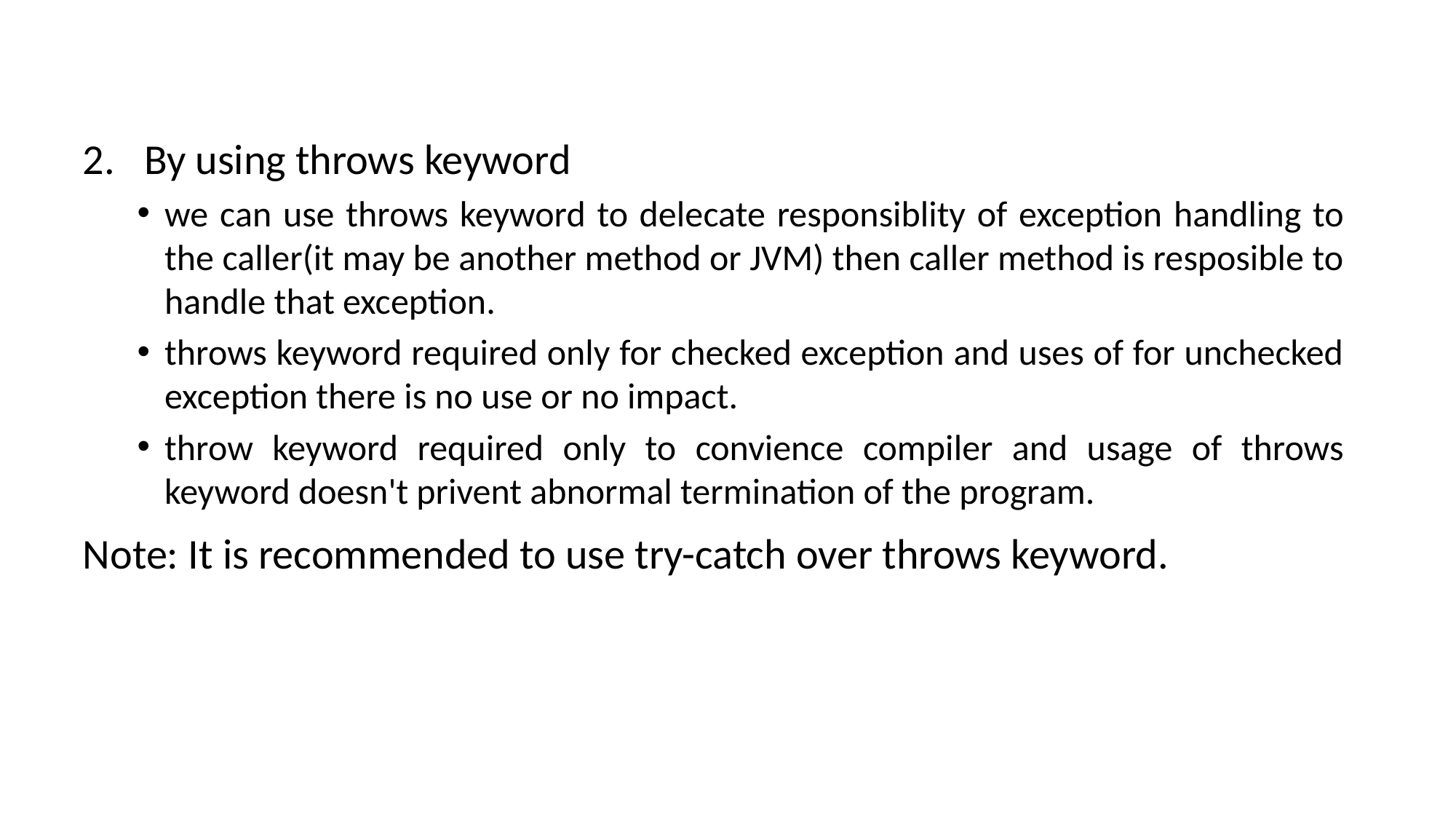

By using throws keyword
we can use throws keyword to delecate responsiblity of exception handling to the caller(it may be another method or JVM) then caller method is resposible to handle that exception.
throws keyword required only for checked exception and uses of for unchecked exception there is no use or no impact.
throw keyword required only to convience compiler and usage of throws keyword doesn't privent abnormal termination of the program.
Note: It is recommended to use try-catch over throws keyword.